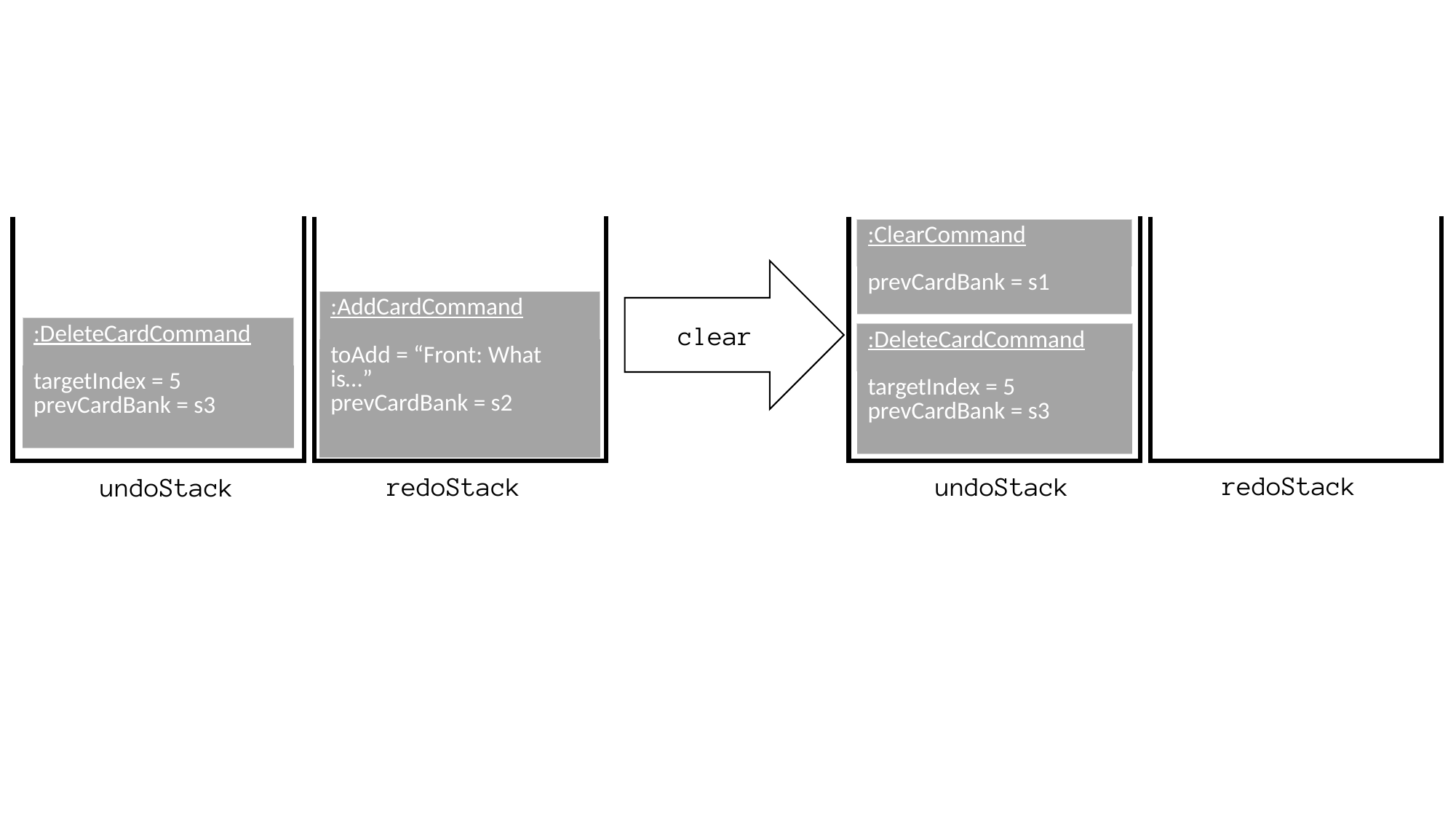

clear
redoStack
redoStack
undoStack
undoStack
| :ClearCommand |
| --- |
| prevCardBank = s1 |
| :AddCardCommand |
| --- |
| toAdd = “Front: What is…” prevCardBank = s2 |
| :DeleteCardCommand |
| --- |
| targetIndex = 5 prevCardBank = s3 |
| :DeleteCardCommand |
| --- |
| targetIndex = 5 prevCardBank = s3 |